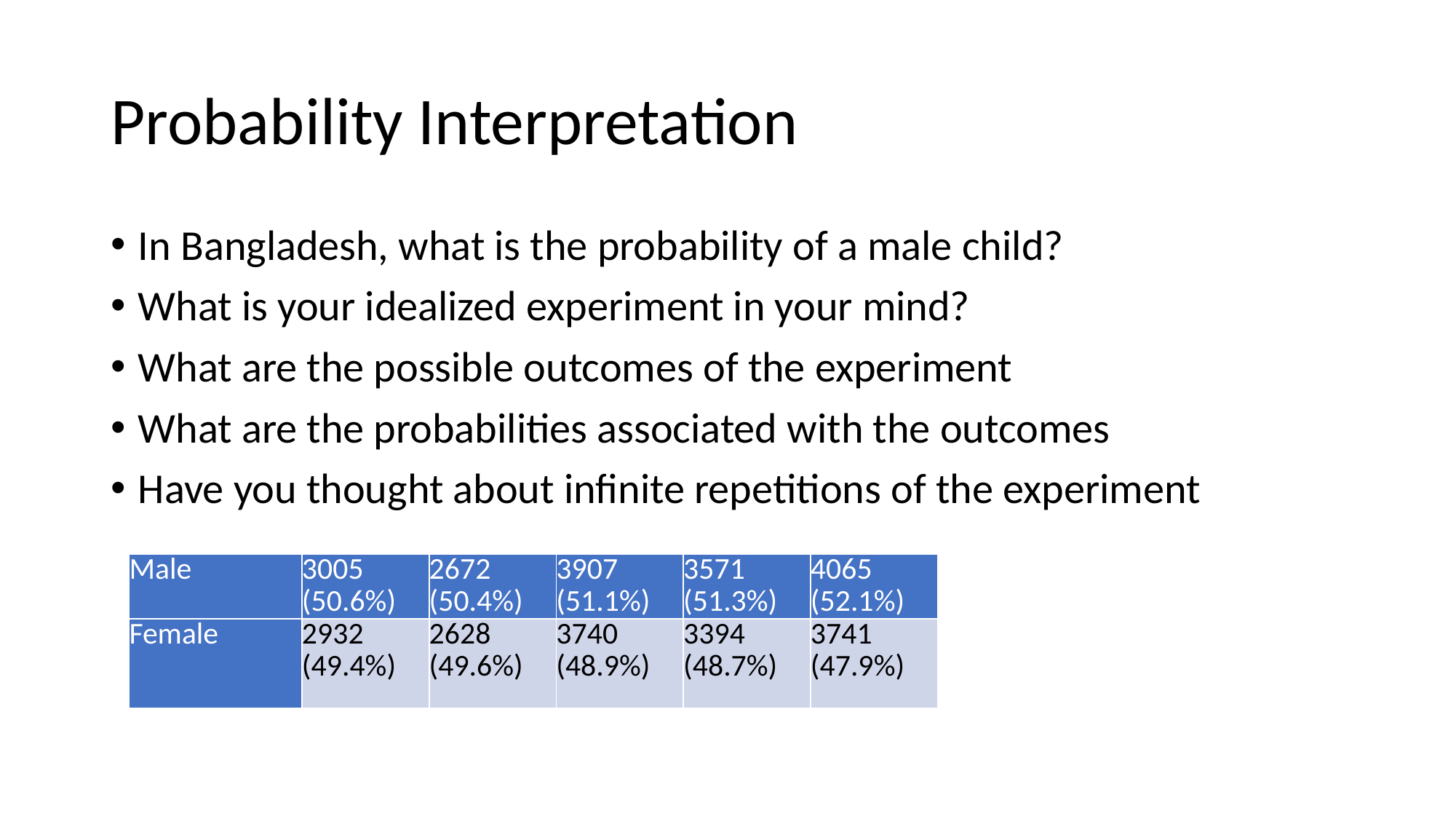

# Probability Interpretation
In Bangladesh, what is the probability of a male child?
What is your idealized experiment in your mind?
What are the possible outcomes of the experiment
What are the probabilities associated with the outcomes
Have you thought about infinite repetitions of the experiment

| Male | 3005 (50.6%) | 2672 (50.4%) | 3907 (51.1%) | 3571 (51.3%) | 4065 (52.1%) |
| --- | --- | --- | --- | --- | --- |
| Female | 2932 (49.4%) | 2628 (49.6%) | 3740 (48.9%) | 3394 (48.7%) | 3741 (47.9%) |